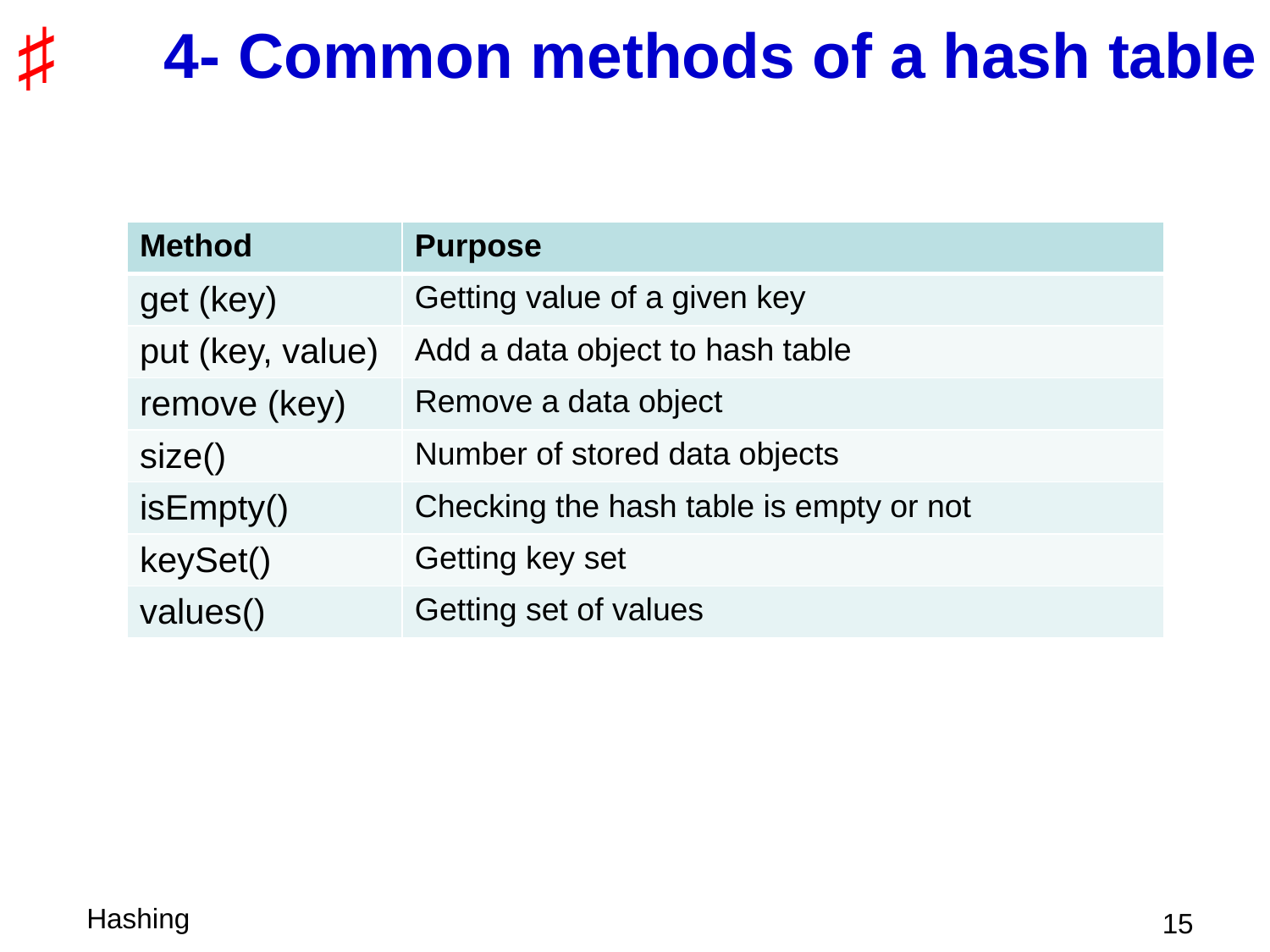

# 4- Common methods of a hash table
| Method | Purpose |
| --- | --- |
| get (key) | Getting value of a given key |
| put (key, value) | Add a data object to hash table |
| remove (key) | Remove a data object |
| size() | Number of stored data objects |
| isEmpty() | Checking the hash table is empty or not |
| keySet() | Getting key set |
| values() | Getting set of values |
 15